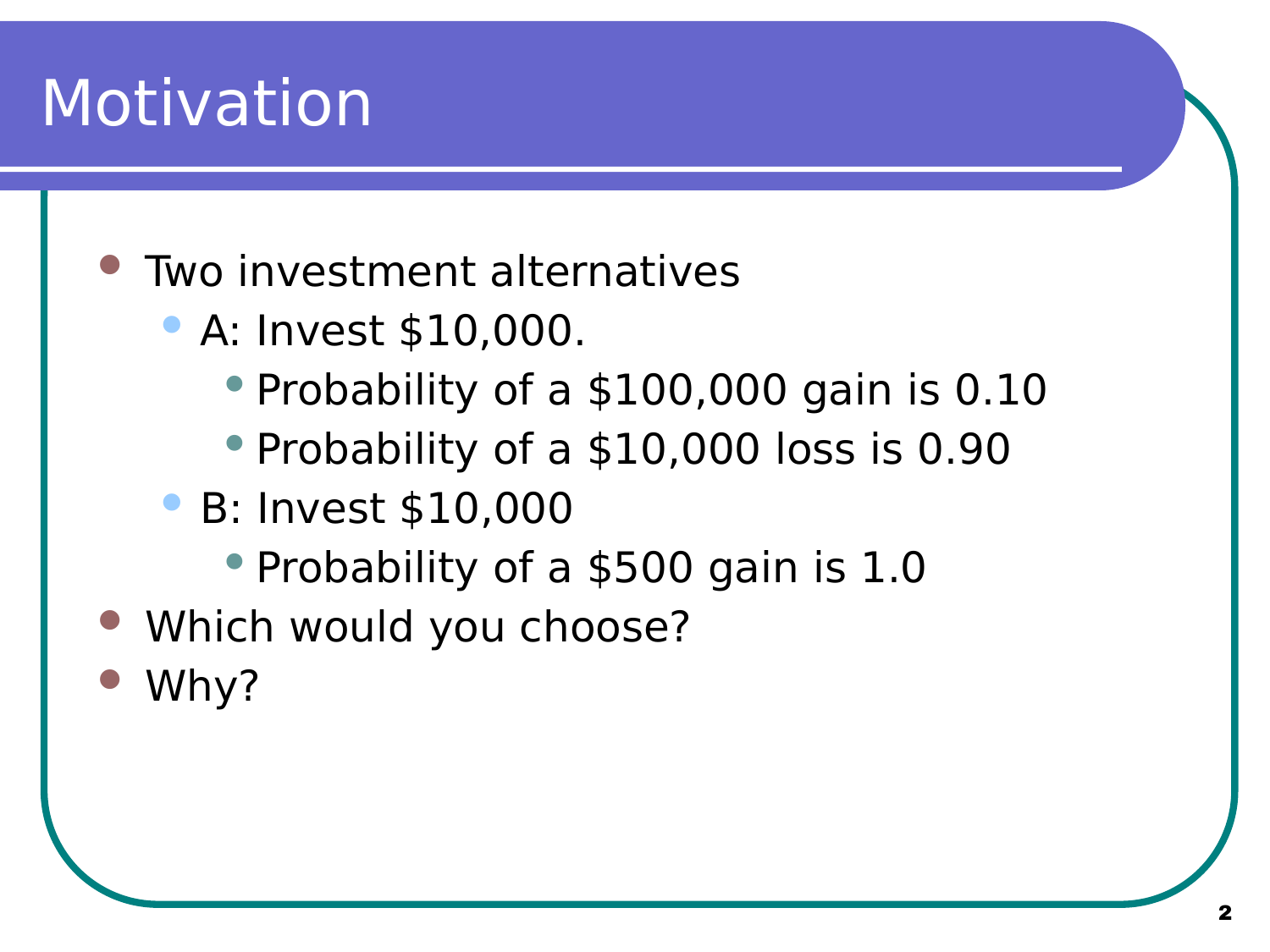

# Motivation
Two investment alternatives
A: Invest $10,000.
Probability of a $100,000 gain is 0.10
Probability of a $10,000 loss is 0.90
B: Invest $10,000
Probability of a $500 gain is 1.0
Which would you choose?
Why?
2